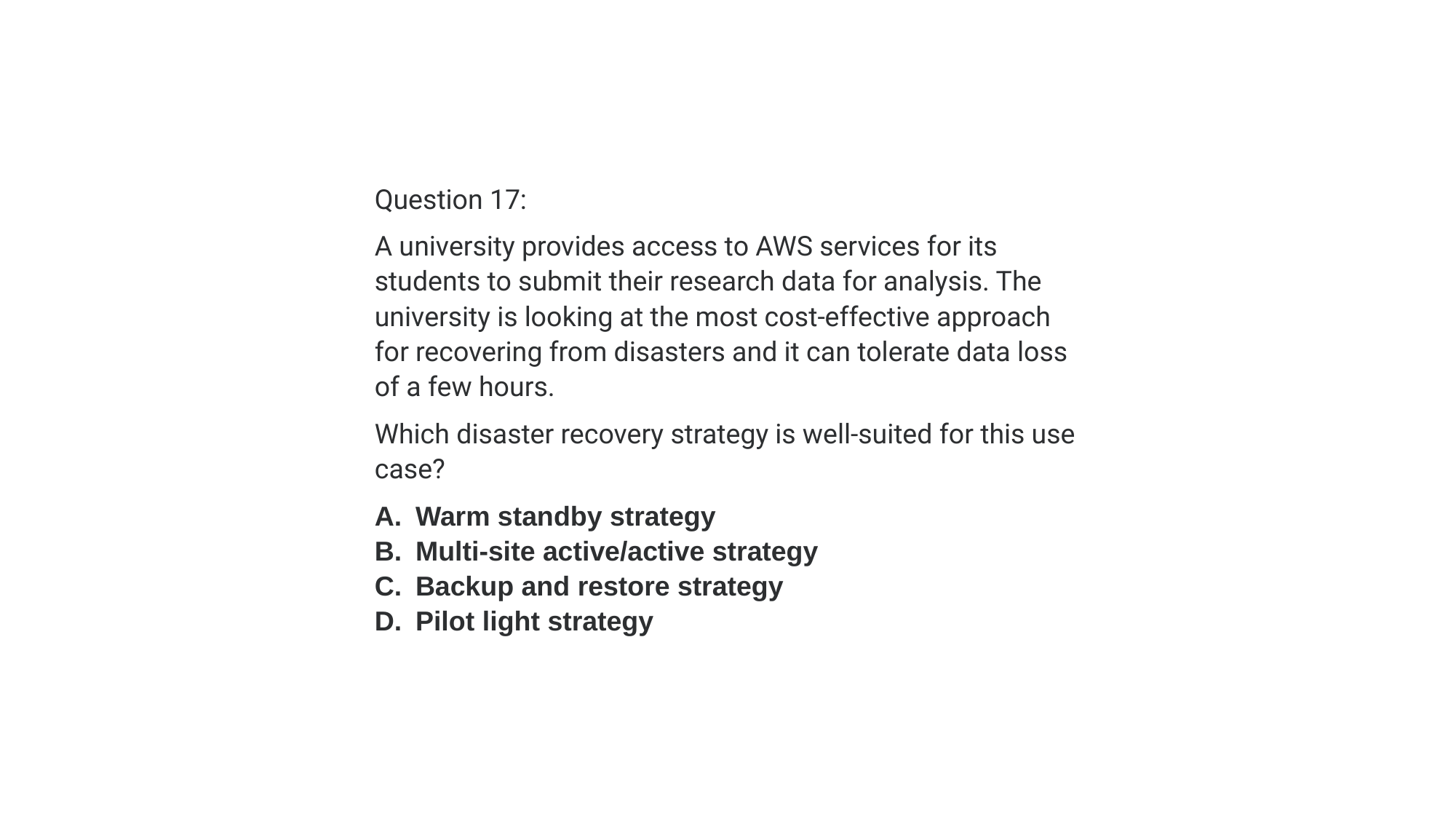

Question 17:
A university provides access to AWS services for its students to submit their research data for analysis. The university is looking at the most cost-effective approach for recovering from disasters and it can tolerate data loss of a few hours.
Which disaster recovery strategy is well-suited for this use case?
Warm standby strategy
Multi-site active/active strategy
Backup and restore strategy
Pilot light strategy